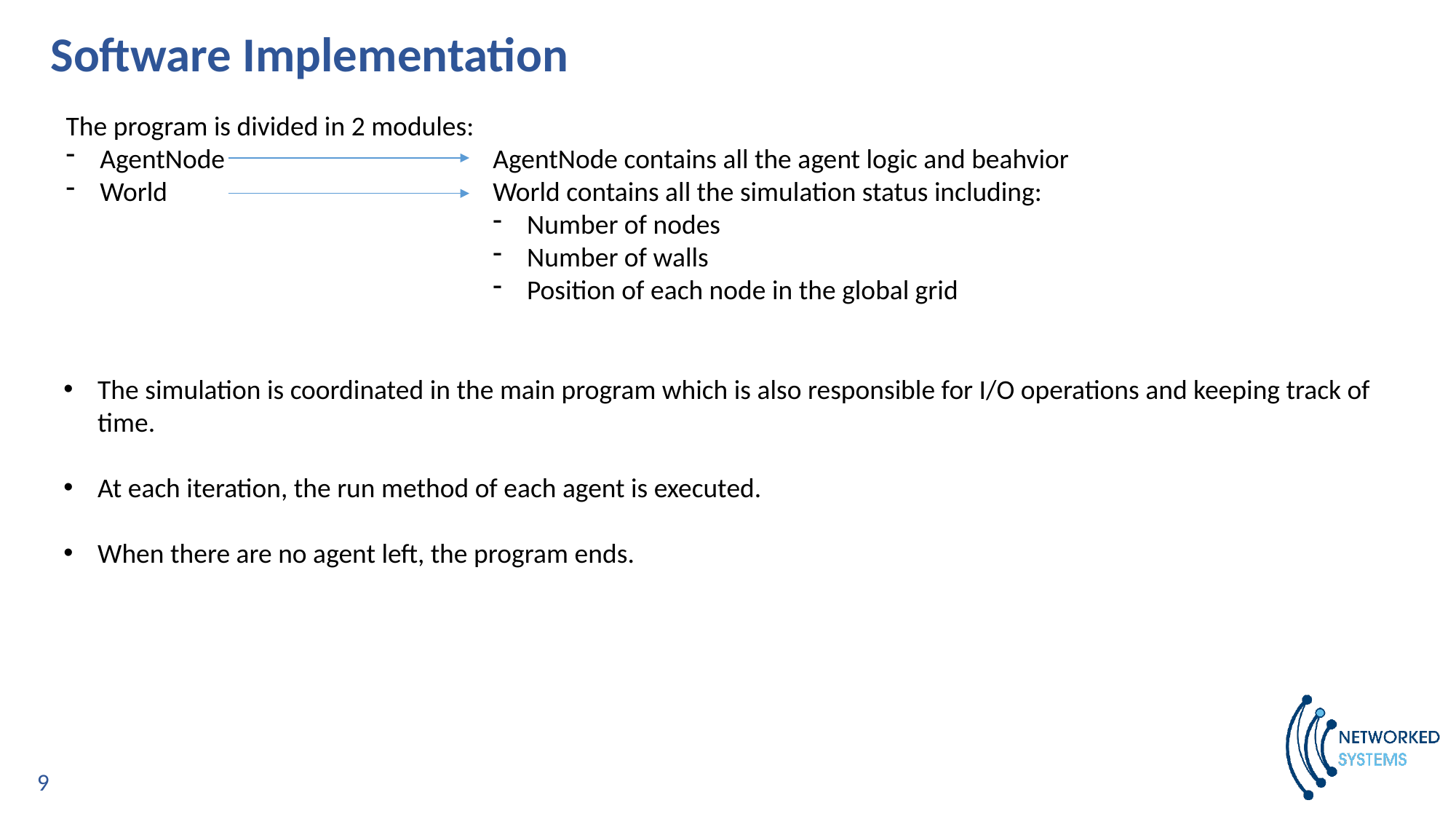

# Software Implementation
The program is divided in 2 modules:
AgentNode
World
AgentNode contains all the agent logic and beahvior
World contains all the simulation status including:
Number of nodes
Number of walls
Position of each node in the global grid
The simulation is coordinated in the main program which is also responsible for I/O operations and keeping track of time.

At each iteration, the run method of each agent is executed.

When there are no agent left, the program ends.